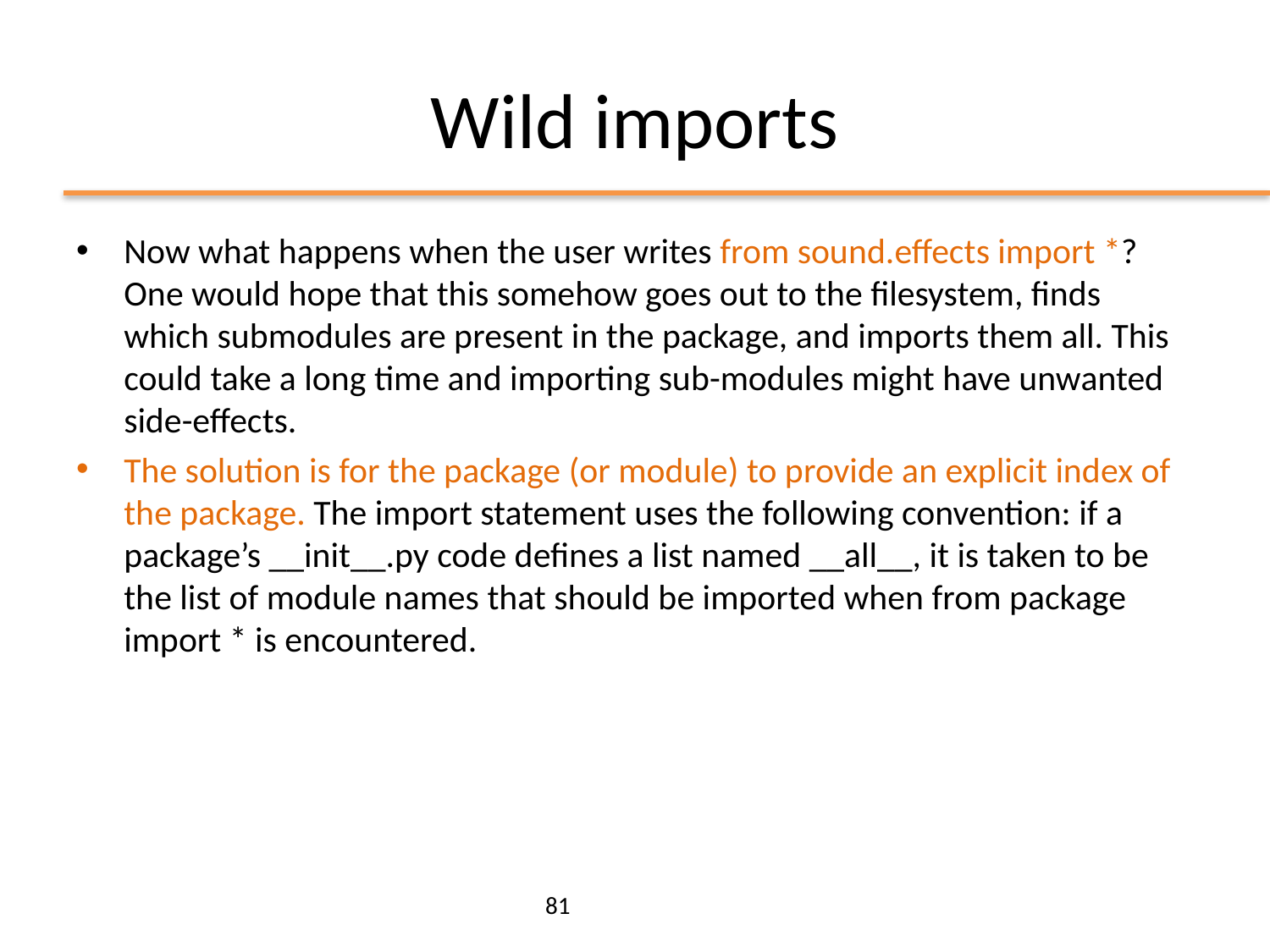

# Wild imports
Now what happens when the user writes from sound.effects import *? One would hope that this somehow goes out to the filesystem, finds which submodules are present in the package, and imports them all. This could take a long time and importing sub-modules might have unwanted side-effects.
The solution is for the package (or module) to provide an explicit index of the package. The import statement uses the following convention: if a package’s __init__.py code defines a list named __all__, it is taken to be the list of module names that should be imported when from package import * is encountered.
81